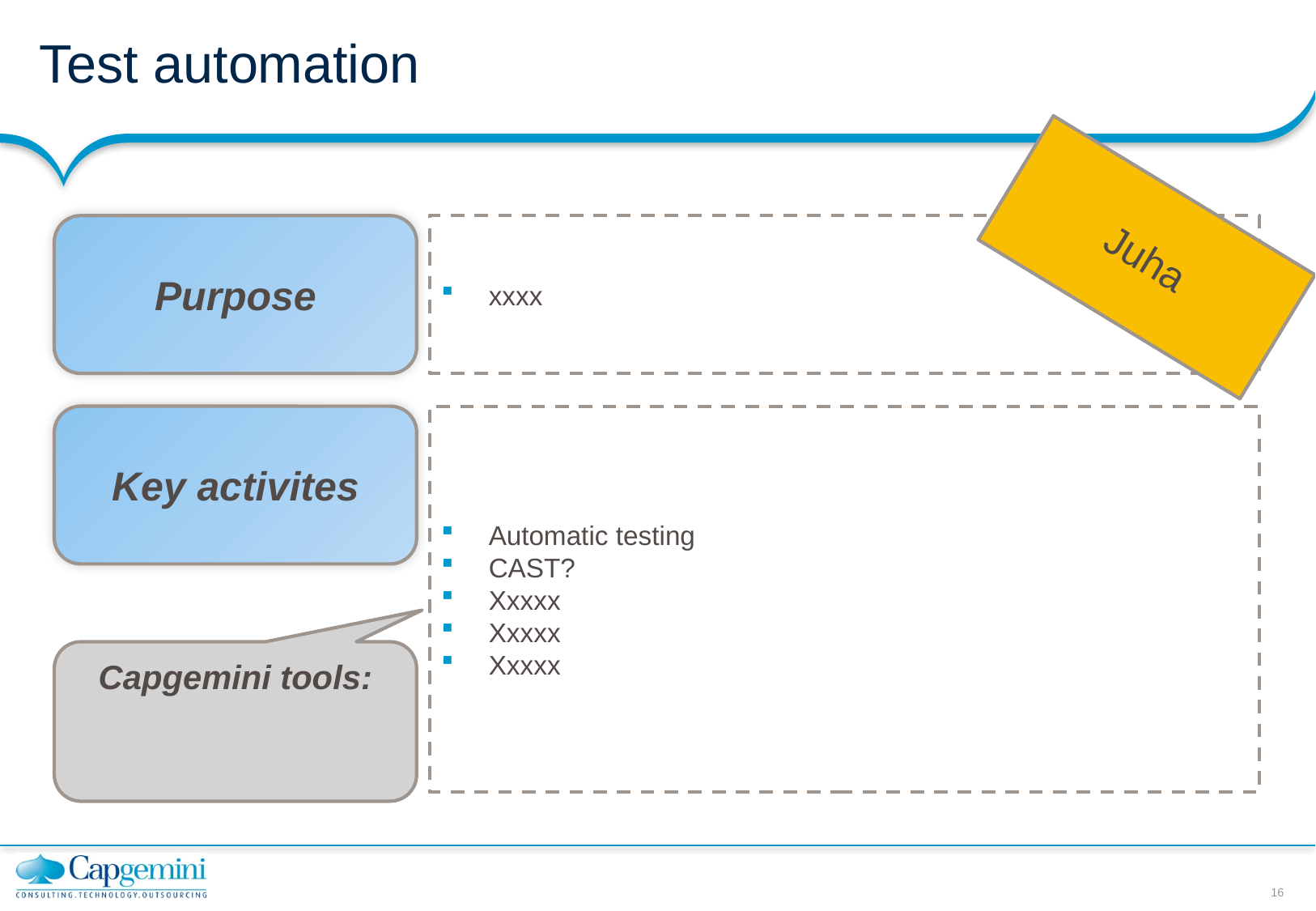

# Test automation
Juha
Purpose
xxxx
Key activites
Automatic testing
CAST?
Xxxxx
Xxxxx
Xxxxx
Capgemini tools: